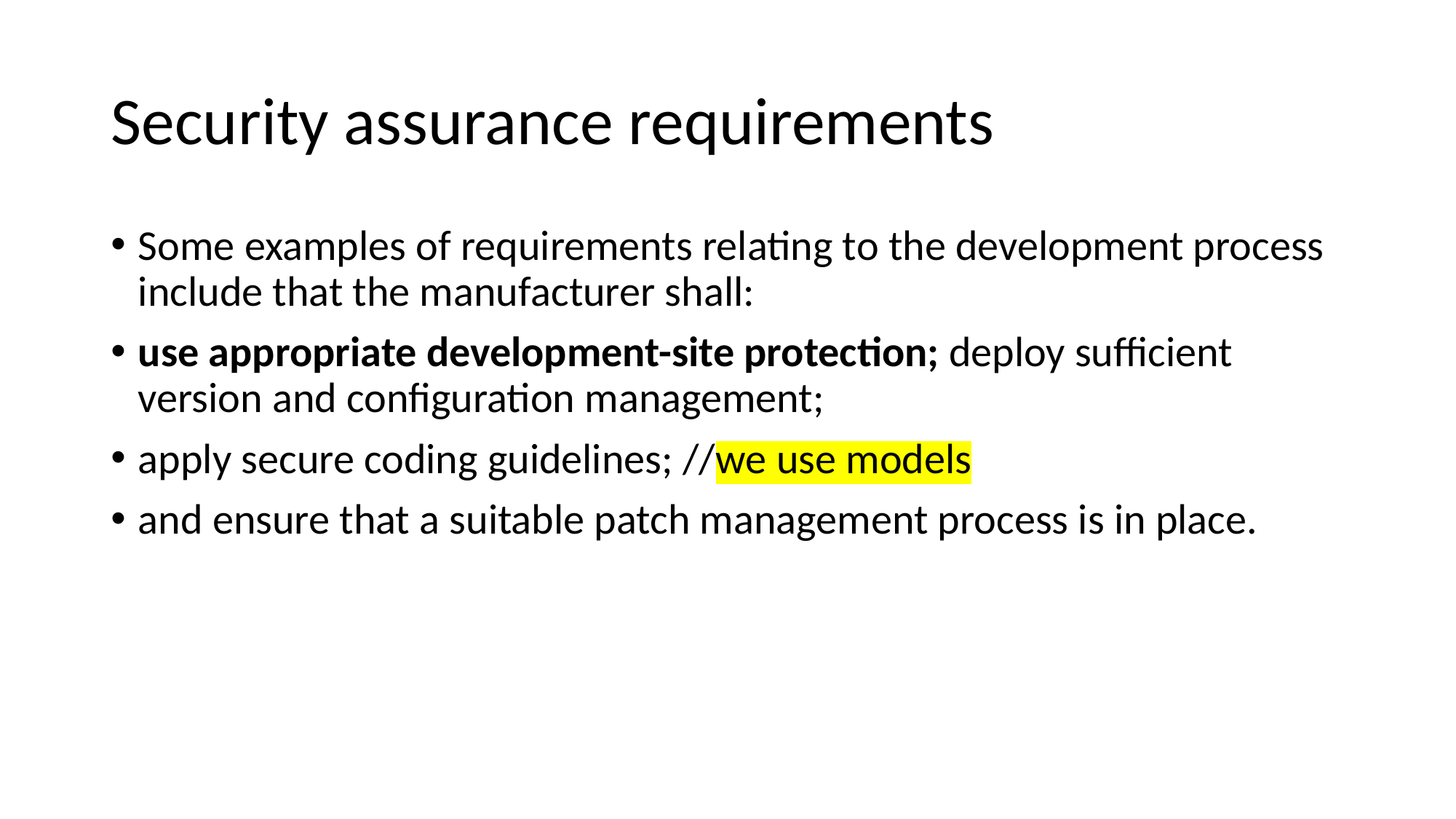

# Security assurance requirements
Some examples of requirements relating to the development process include that the manufacturer shall:
use appropriate development-site protection; deploy sufficient version and configuration management;
apply secure coding guidelines; //we use models
and ensure that a suitable patch management process is in place.